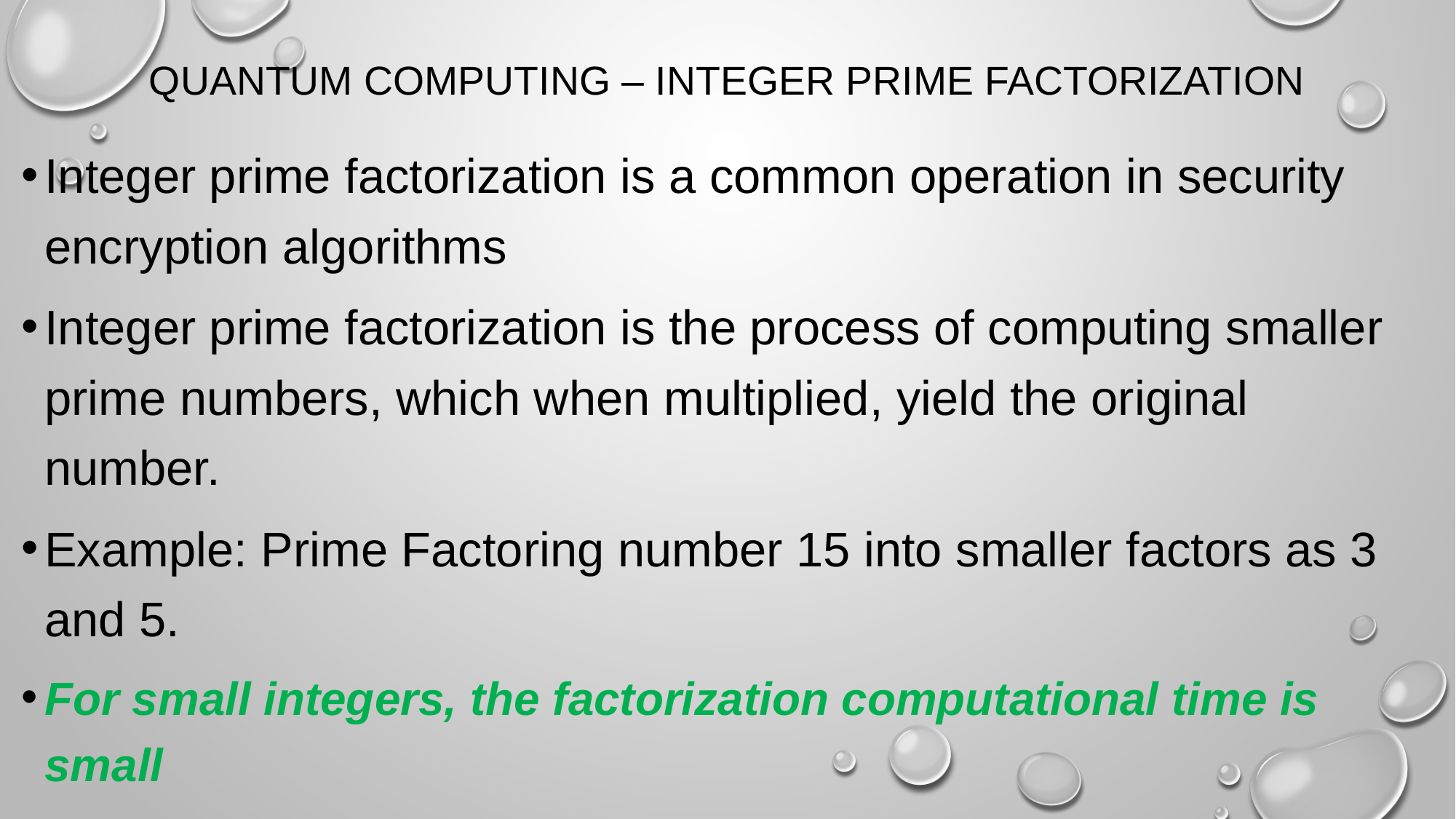

# quantum computing – integer PRIME factorization
Integer prime factorization is a common operation in security encryption algorithms
Integer prime factorization is the process of computing smaller prime numbers, which when multiplied, yield the original number.
Example: Prime Factoring number 15 into smaller factors as 3 and 5.
For small integers, the factorization computational time is small